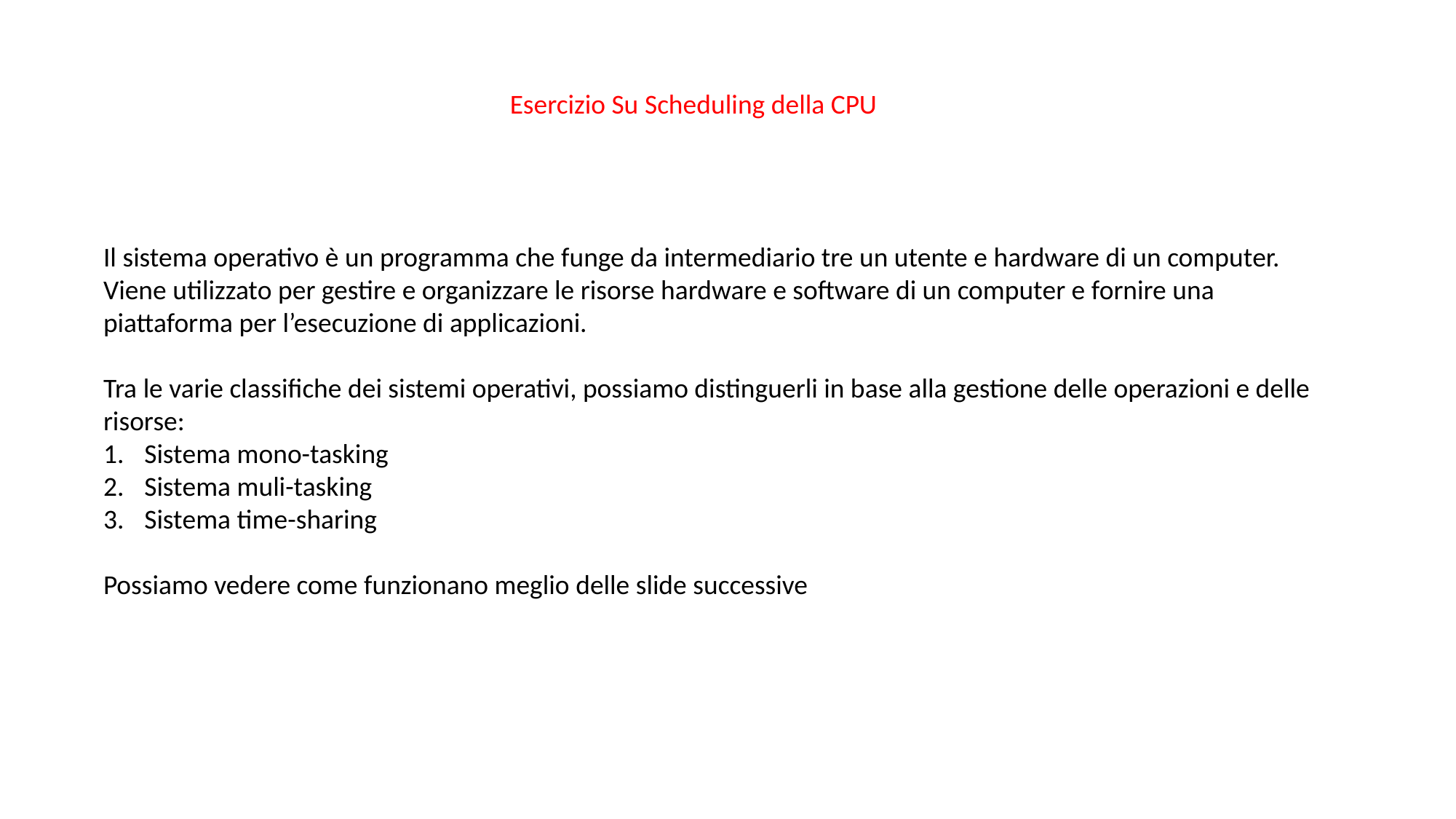

Esercizio Su Scheduling della CPU
Il sistema operativo è un programma che funge da intermediario tre un utente e hardware di un computer. Viene utilizzato per gestire e organizzare le risorse hardware e software di un computer e fornire una piattaforma per l’esecuzione di applicazioni.

Tra le varie classifiche dei sistemi operativi, possiamo distinguerli in base alla gestione delle operazioni e delle risorse:
Sistema mono-tasking
Sistema muli-tasking
Sistema time-sharing

Possiamo vedere come funzionano meglio delle slide successive